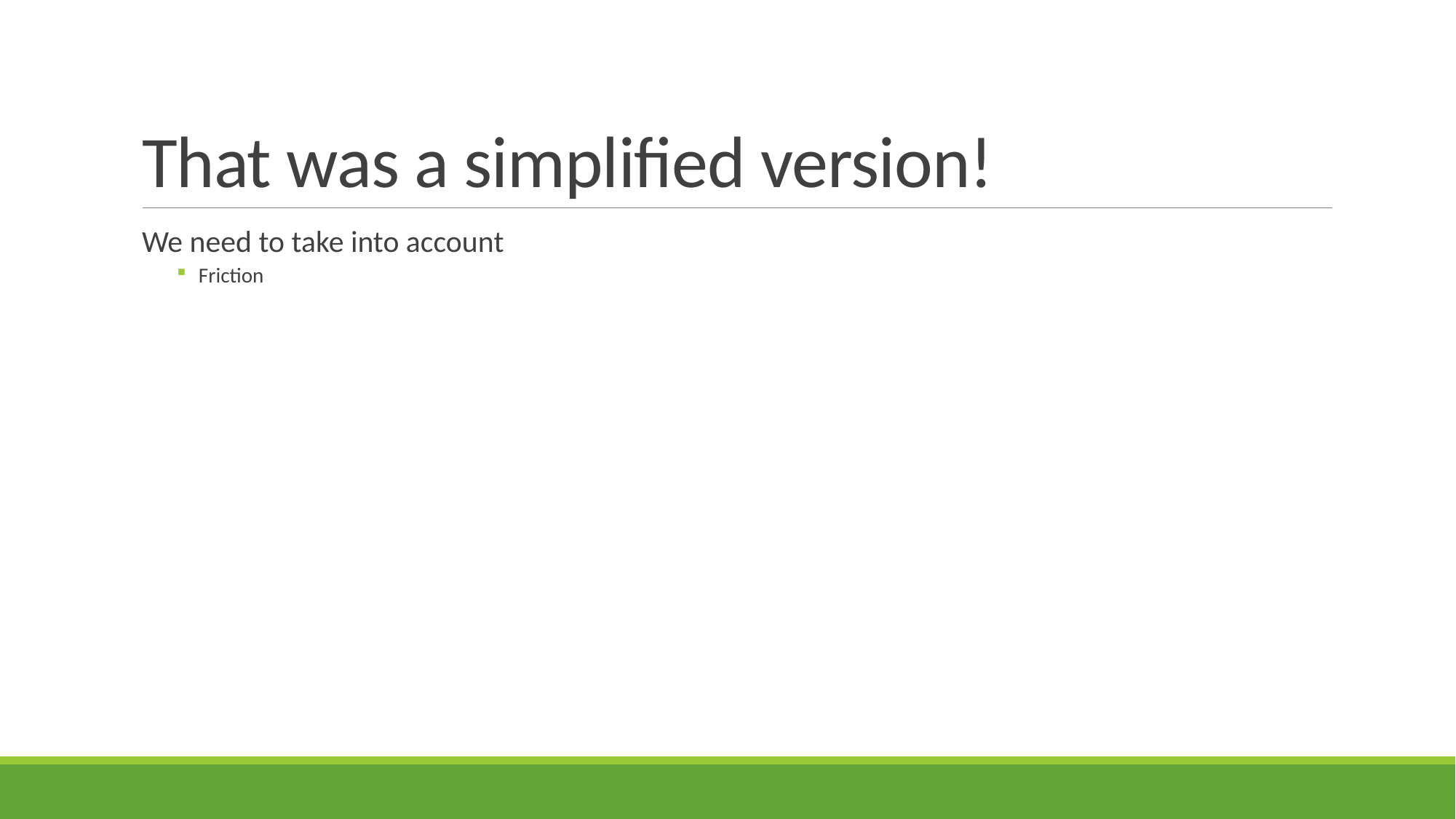

# That was a simplified version!
We need to take into account
Friction